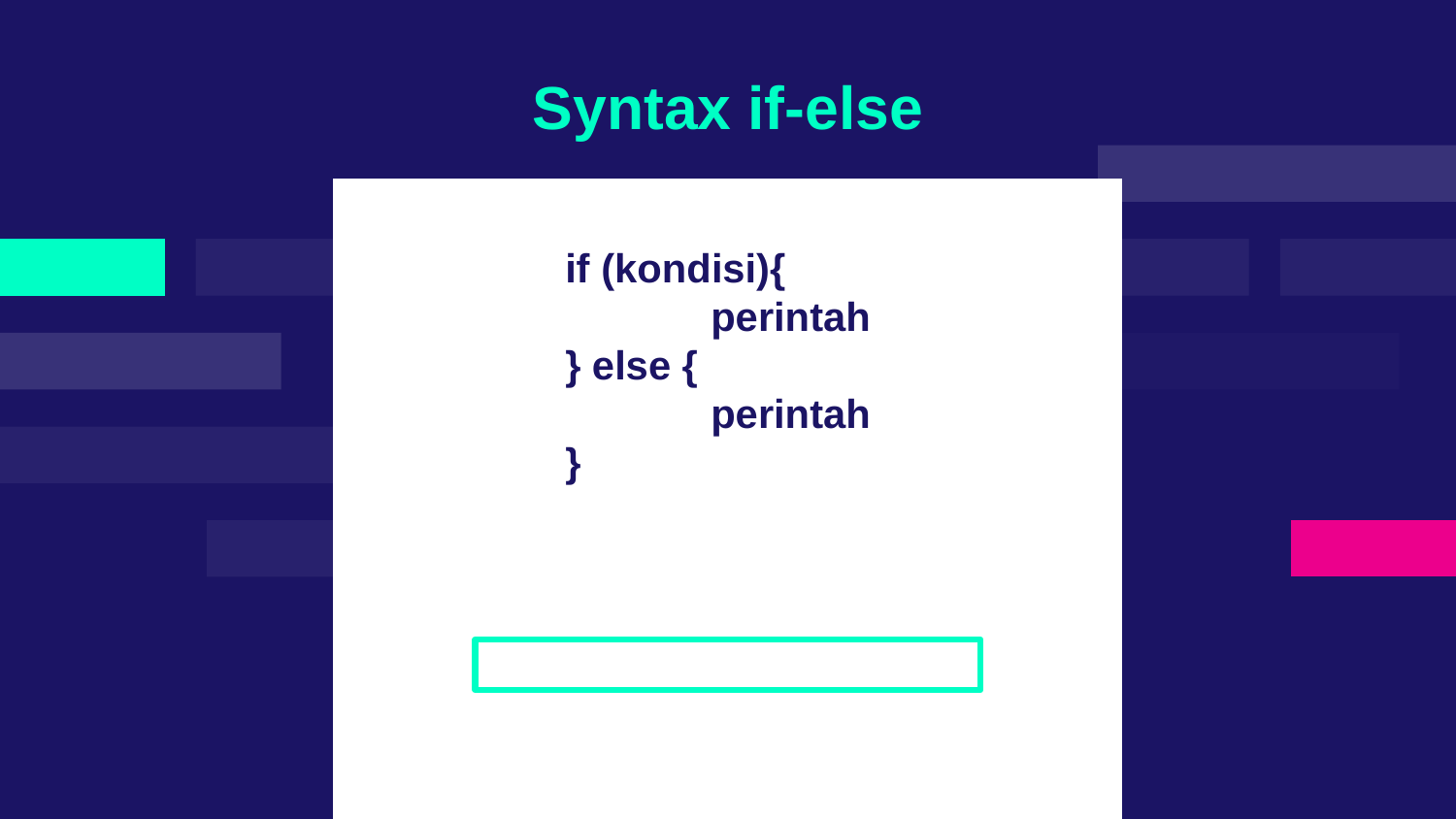

# Syntax if-else
if (kondisi){
	perintah
} else {
	perintah
}